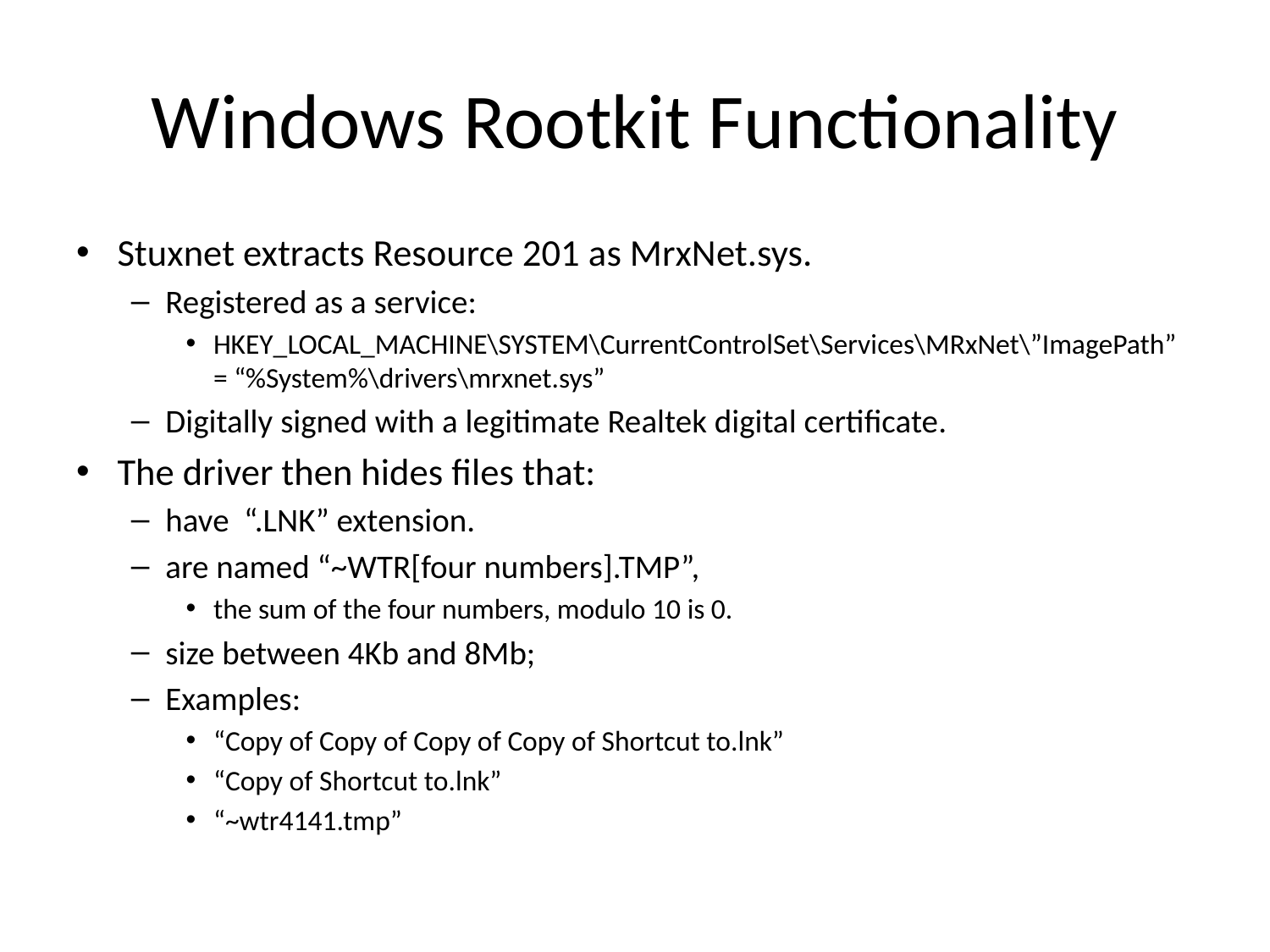

# Windows Rootkit Functionality
Stuxnet extracts Resource 201 as MrxNet.sys.
Registered as a service:
HKEY_LOCAL_MACHINE\SYSTEM\CurrentControlSet\Services\MRxNet\”ImagePath” = “%System%\drivers\mrxnet.sys”
Digitally signed with a legitimate Realtek digital certificate.
The driver then hides files that:
have  “.LNK” extension.
are named “~WTR[four numbers].TMP”,
the sum of the four numbers, modulo 10 is 0.
size between 4Kb and 8Mb;
Examples:
“Copy of Copy of Copy of Copy of Shortcut to.lnk”
“Copy of Shortcut to.lnk”
“~wtr4141.tmp”